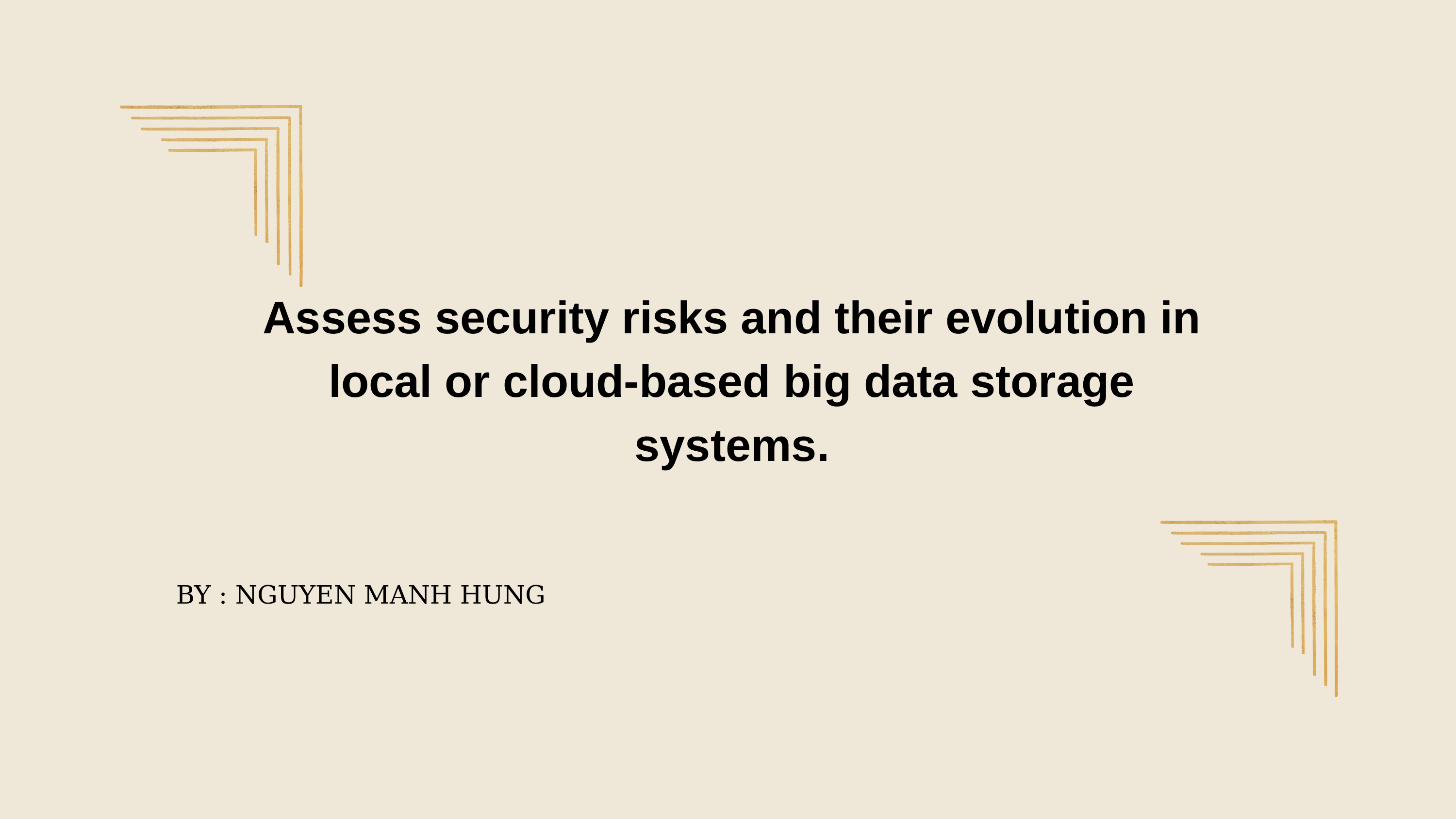

Assess security risks and their evolution in local or cloud-based big data storage systems.

BY : NGUYEN MANH HUNG